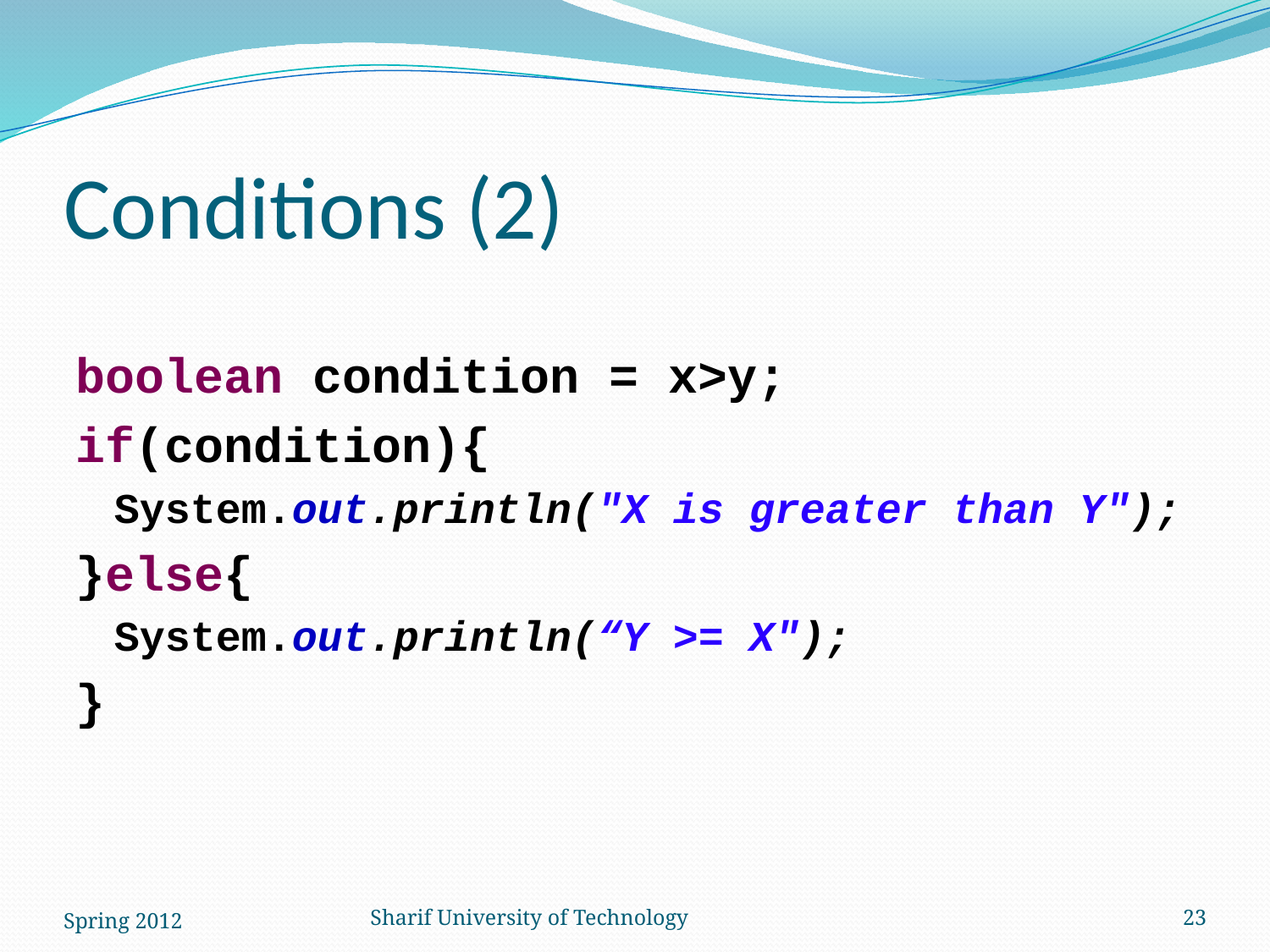

# Conditions (2)

boolean condition = x>y;
if(condition){
	System.out.println("X is greater than Y");
}else{
	System.out.println(“Y >= X");
}
Spring 2012
Sharif University of Technology
23